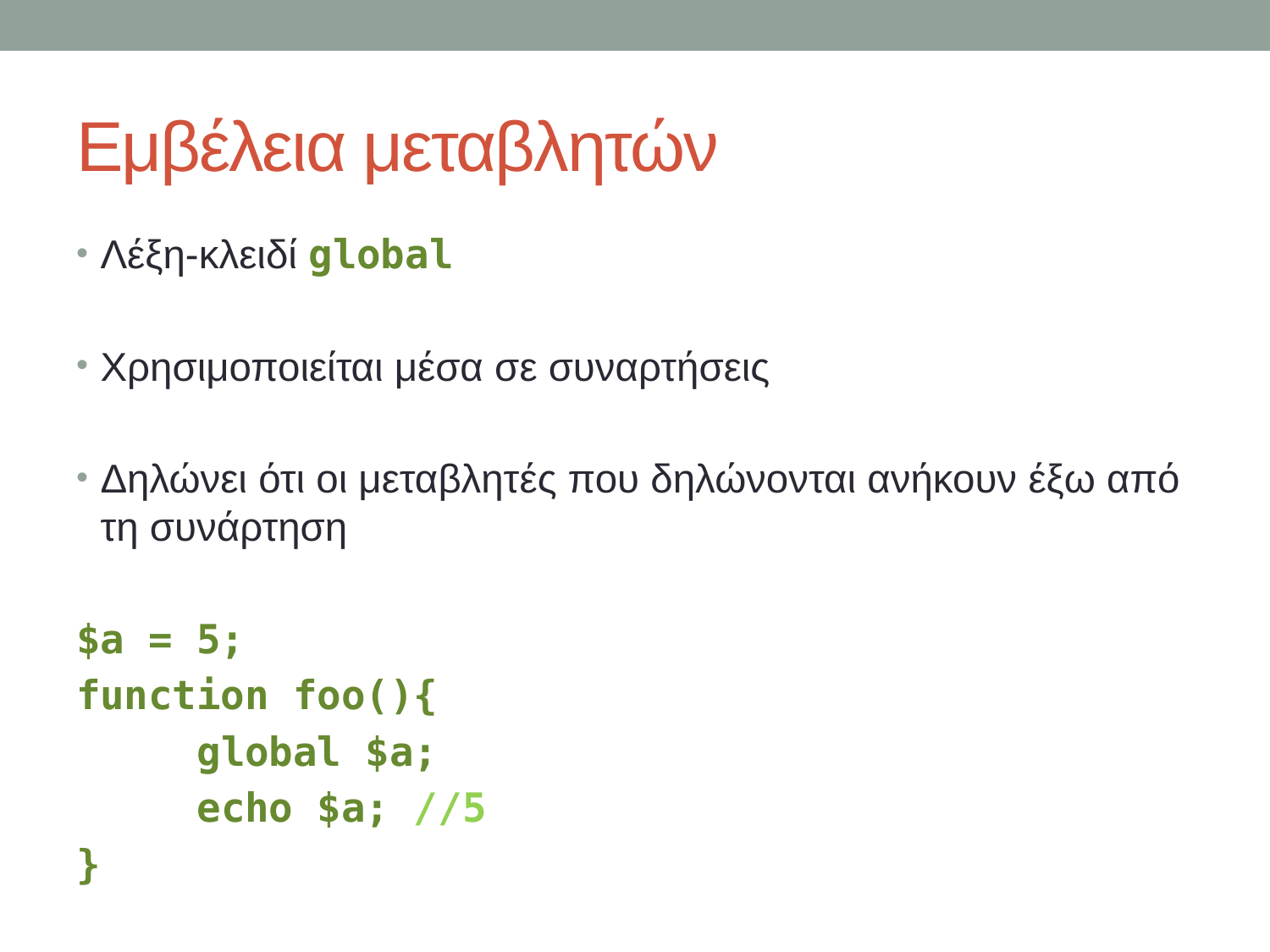

# Εμβέλεια μεταβλητών
Λέξη-κλειδί global

Χρησιμοποιείται μέσα σε συναρτήσεις

Δηλώνει ότι οι μεταβλητές που δηλώνονται ανήκουν έξω από τη συνάρτηση

$a = 5;
function foo(){
	global $a;
	echo $a; //5
}